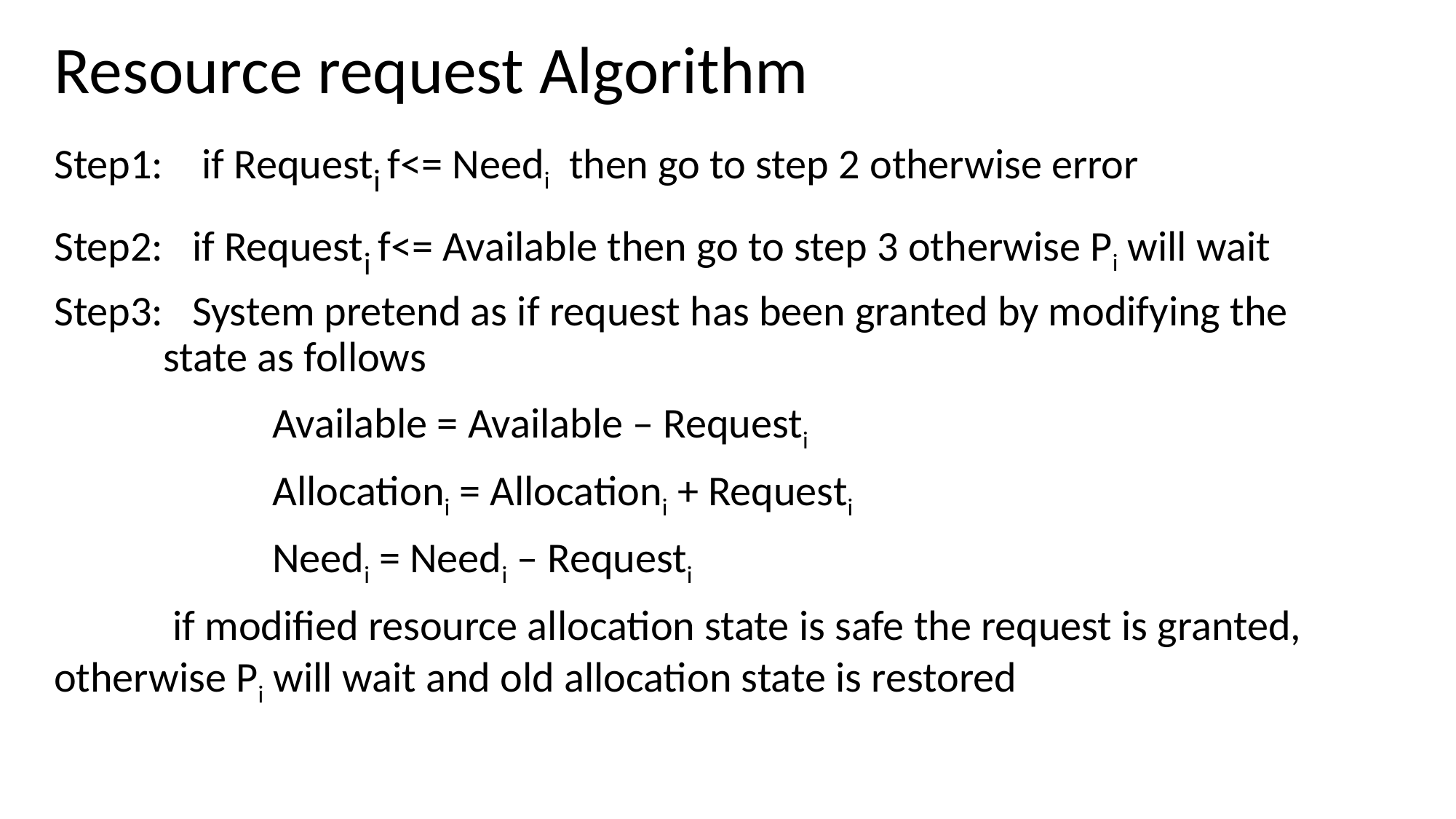

# Resource request Algorithm
Step1:    if Requesti f<= Needi  then go to step 2 otherwise error
Step2:   if Requesti f<= Available then go to step 3 otherwise Pi will wait
Step3:   System pretend as if request has been granted by modifying the          	state as follows
		Available = Available – Requesti
		Allocationi = Allocationi + Requesti
		Needi = Needi – Requesti
	 if modified resource allocation state is safe the request is granted, otherwise Pi will wait and old allocation state is restored